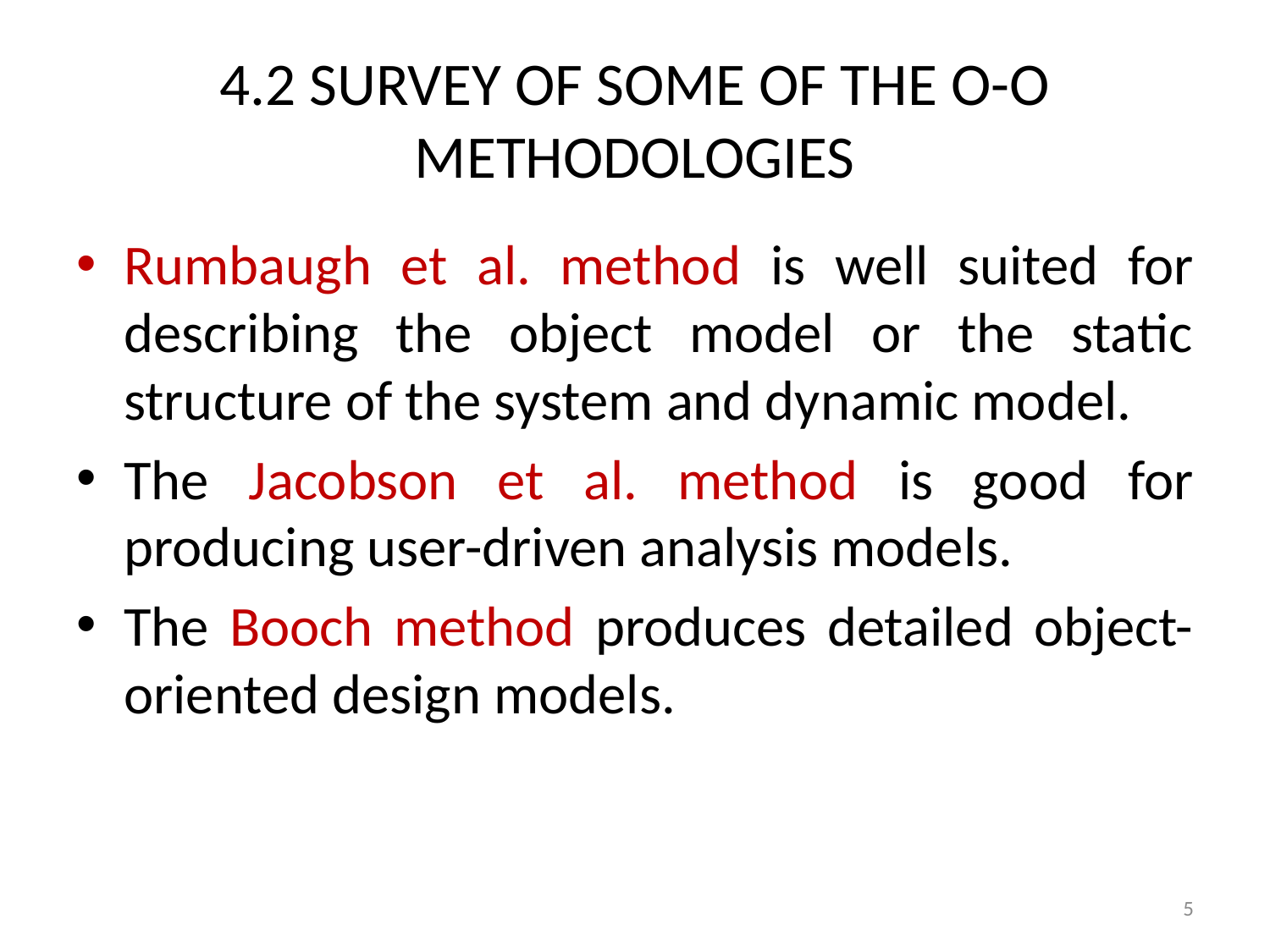

# 4.2 SURVEY OF SOME OF THE O-O METHODOLOGIES
Rumbaugh et al. method is well suited for describing the object model or the static structure of the system and dynamic model.
The Jacobson et al. method is good for producing user-driven analysis models.
The Booch method produces detailed object-oriented design models.
5